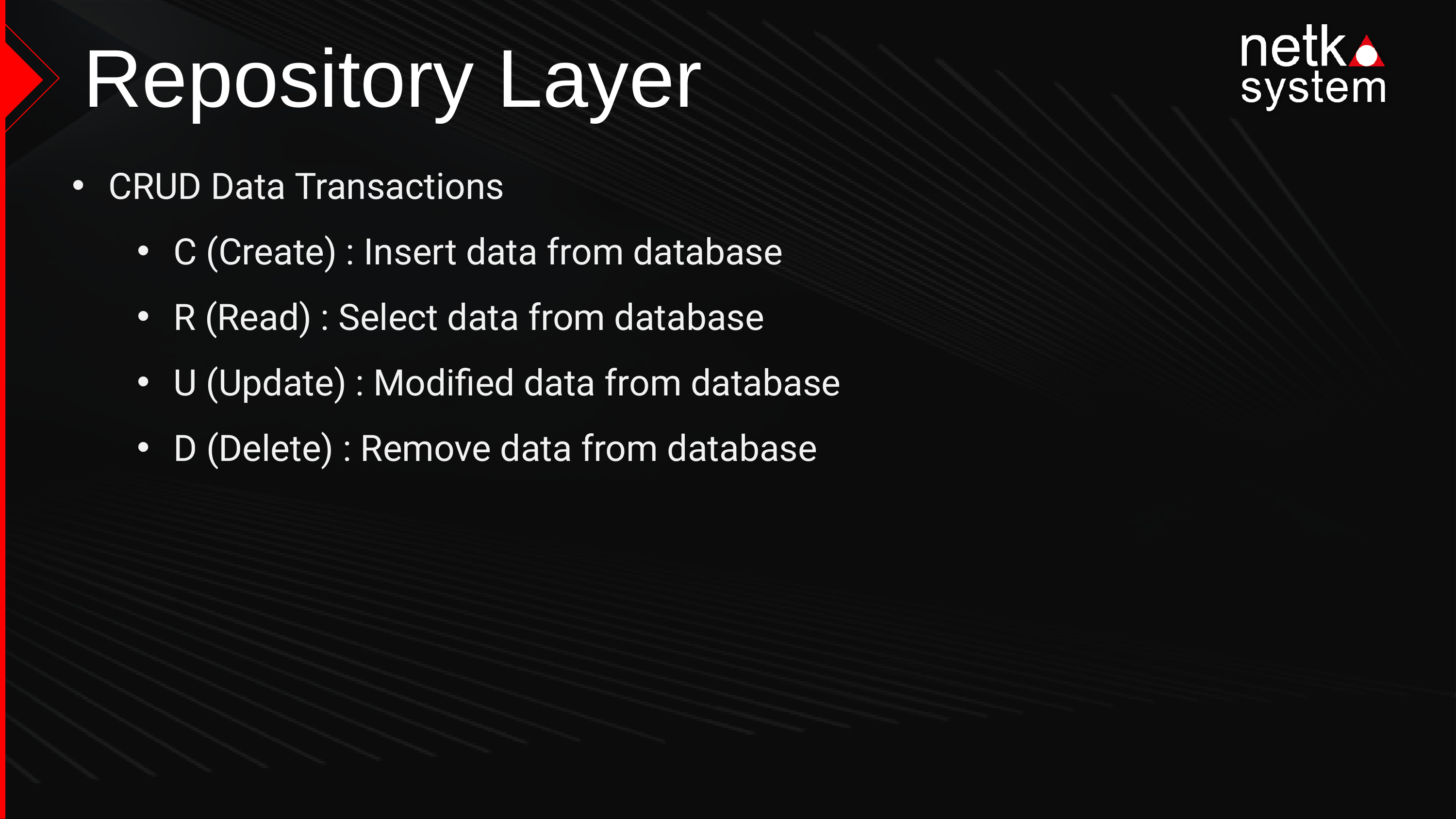

# Repository Layer
CRUD Data Transactions
C (Create) : Insert data from database
R (Read) : Select data from database
U (Update) : Modified data from database
D (Delete) : Remove data from database